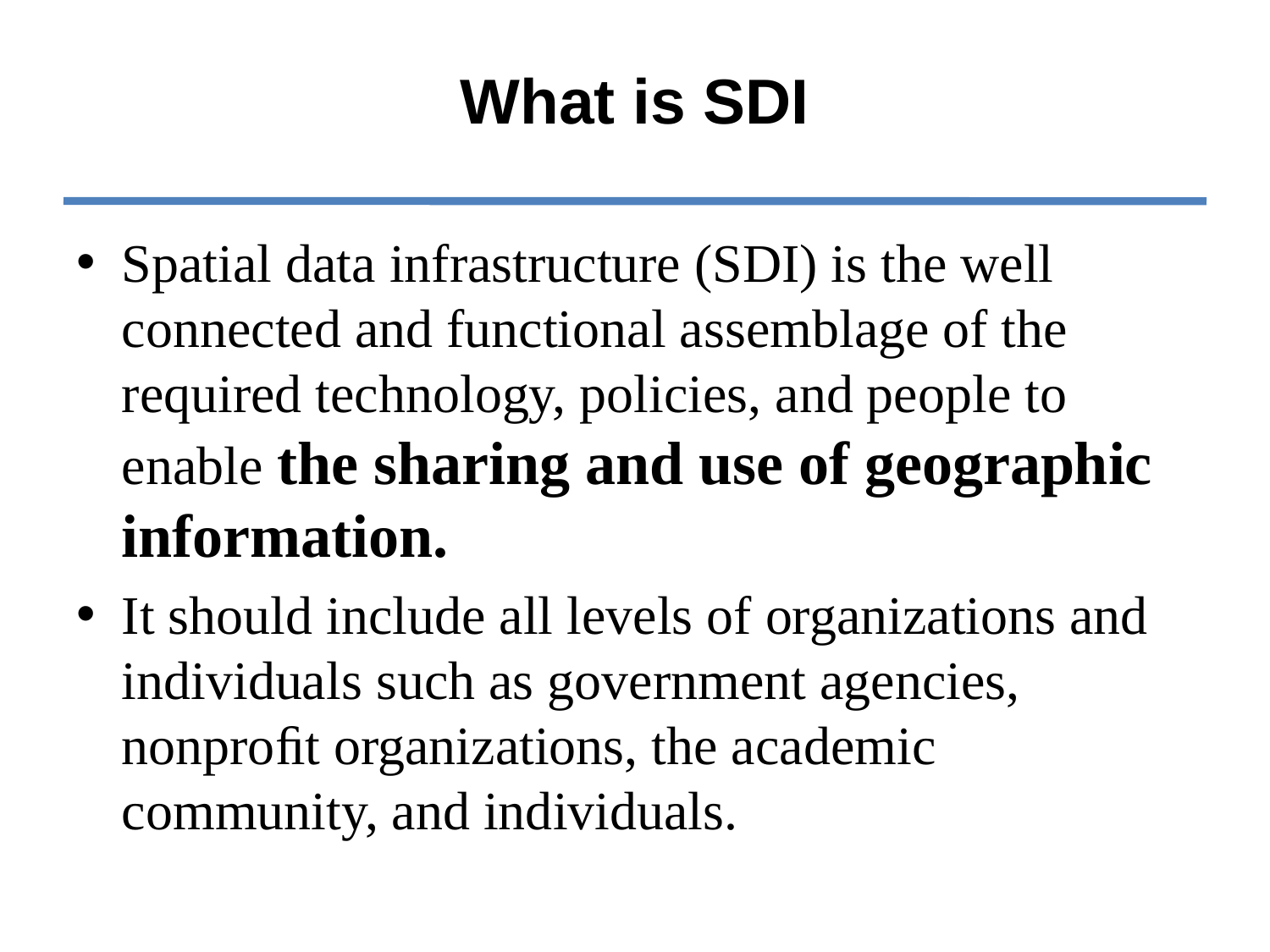

# What is SDI
Spatial data infrastructure (SDI) is the well connected and functional assemblage of the required technology, policies, and people to enable the sharing and use of geographic information.
It should include all levels of organizations and individuals such as government agencies, nonproﬁt organizations, the academic community, and individuals.